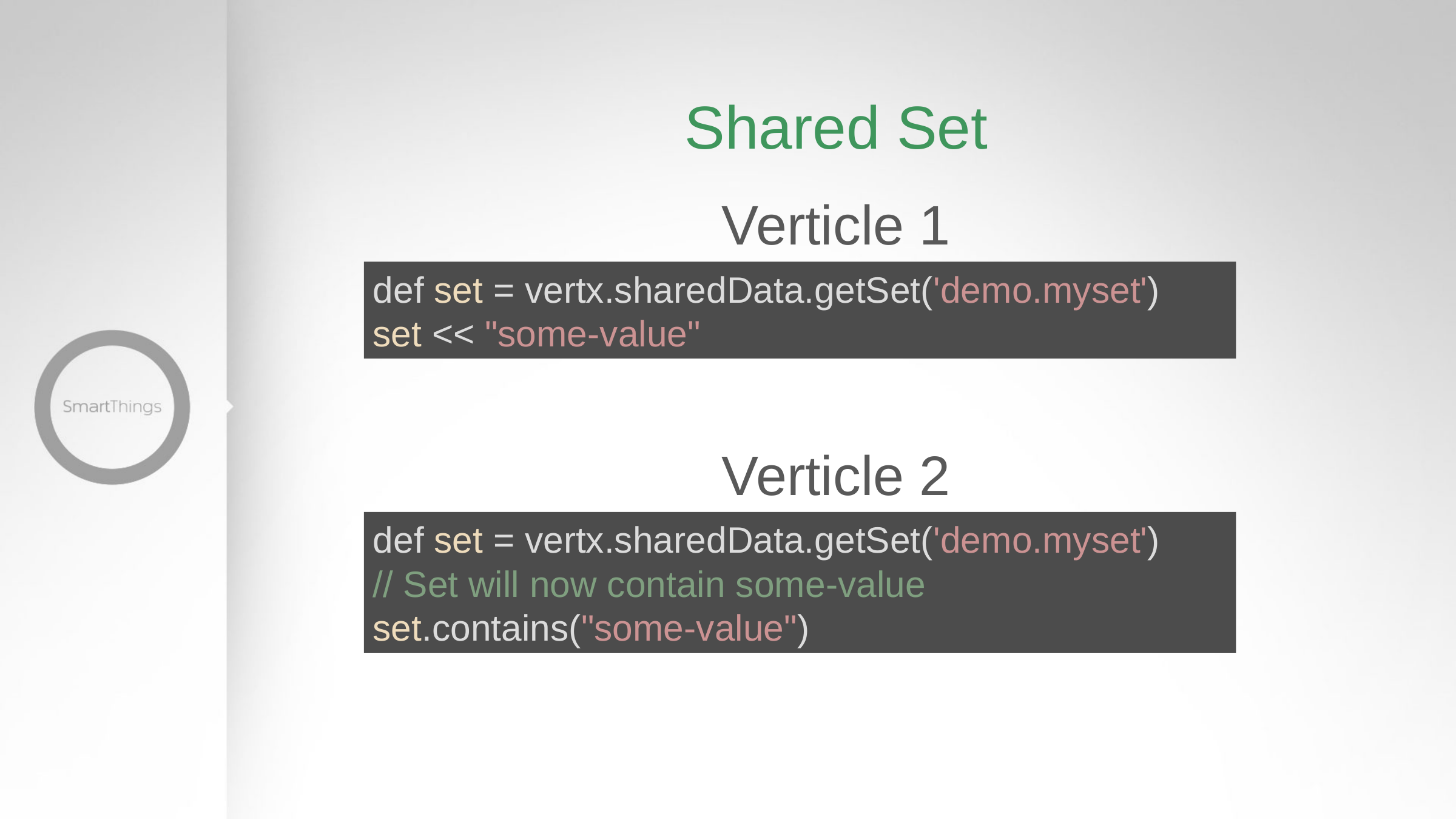

# Shared Set
Verticle 1
def set = vertx.sharedData.getSet('demo.myset')
set << "some-value"

Verticle 2
def set = vertx.sharedData.getSet('demo.myset')
// Set will now contain some-value
set.contains("some-value")